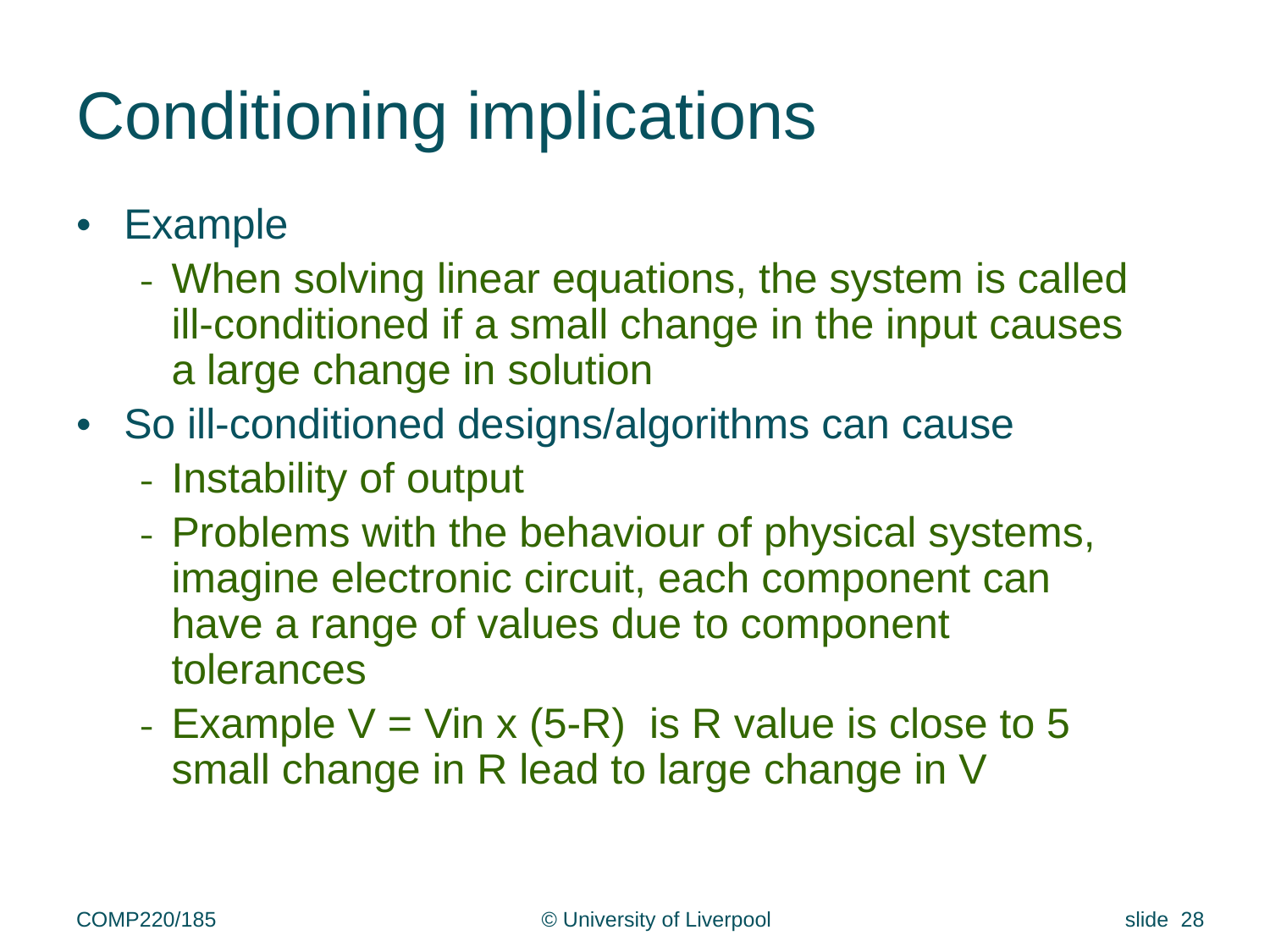

# Conditioning implications
Example
When solving linear equations, the system is called ill-conditioned if a small change in the input causes a large change in solution
So ill-conditioned designs/algorithms can cause
Instability of output
Problems with the behaviour of physical systems, imagine electronic circuit, each component can have a range of values due to component tolerances
Example V = Vin x (5-R)  is R value is close to 5 small change in R lead to large change in V

COMP220/185
© University of Liverpool
slide  28